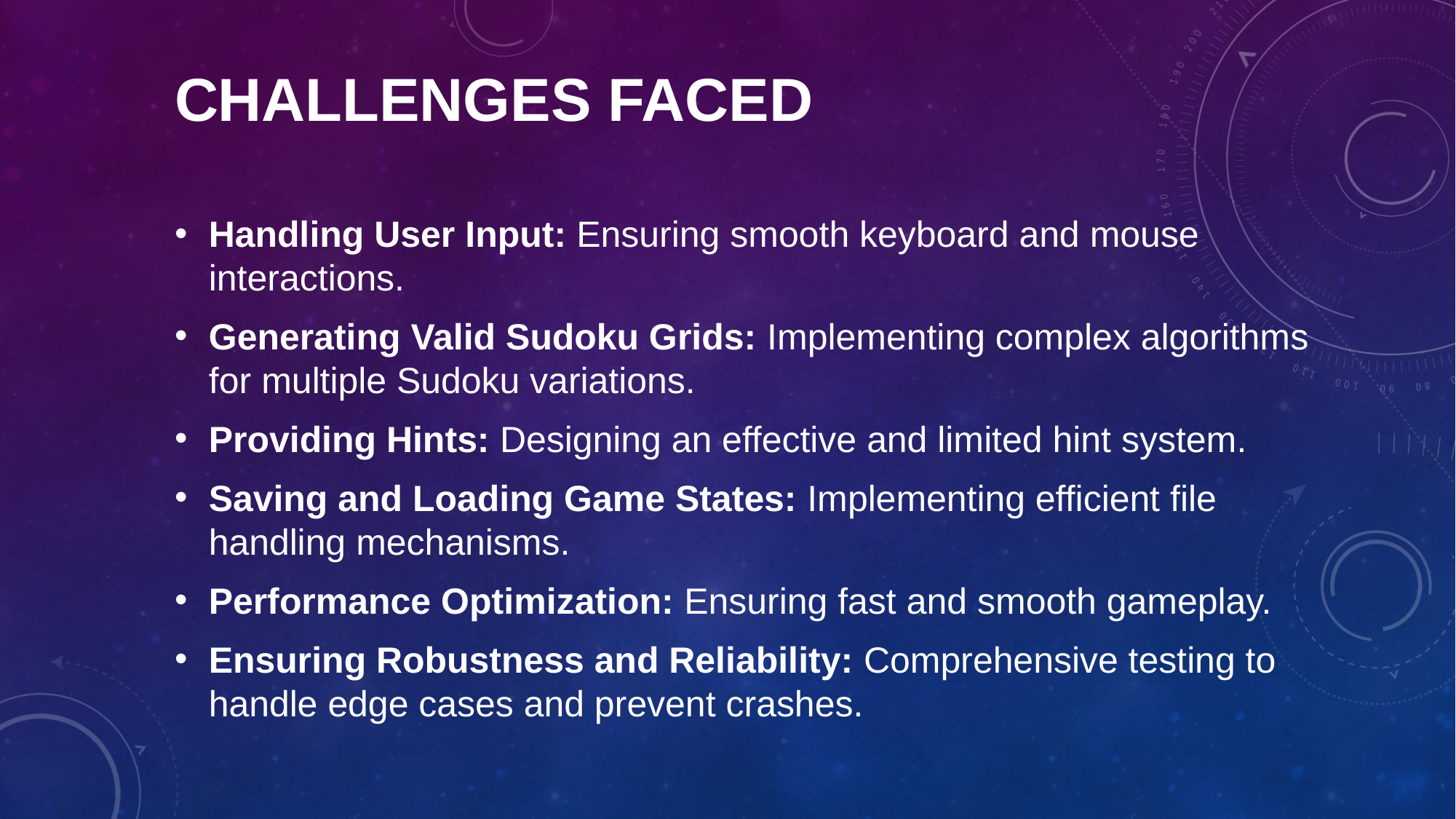

# Challenges Faced
Handling User Input: Ensuring smooth keyboard and mouse interactions.
Generating Valid Sudoku Grids: Implementing complex algorithms for multiple Sudoku variations.
Providing Hints: Designing an effective and limited hint system.
Saving and Loading Game States: Implementing efficient file handling mechanisms.
Performance Optimization: Ensuring fast and smooth gameplay.
Ensuring Robustness and Reliability: Comprehensive testing to handle edge cases and prevent crashes.